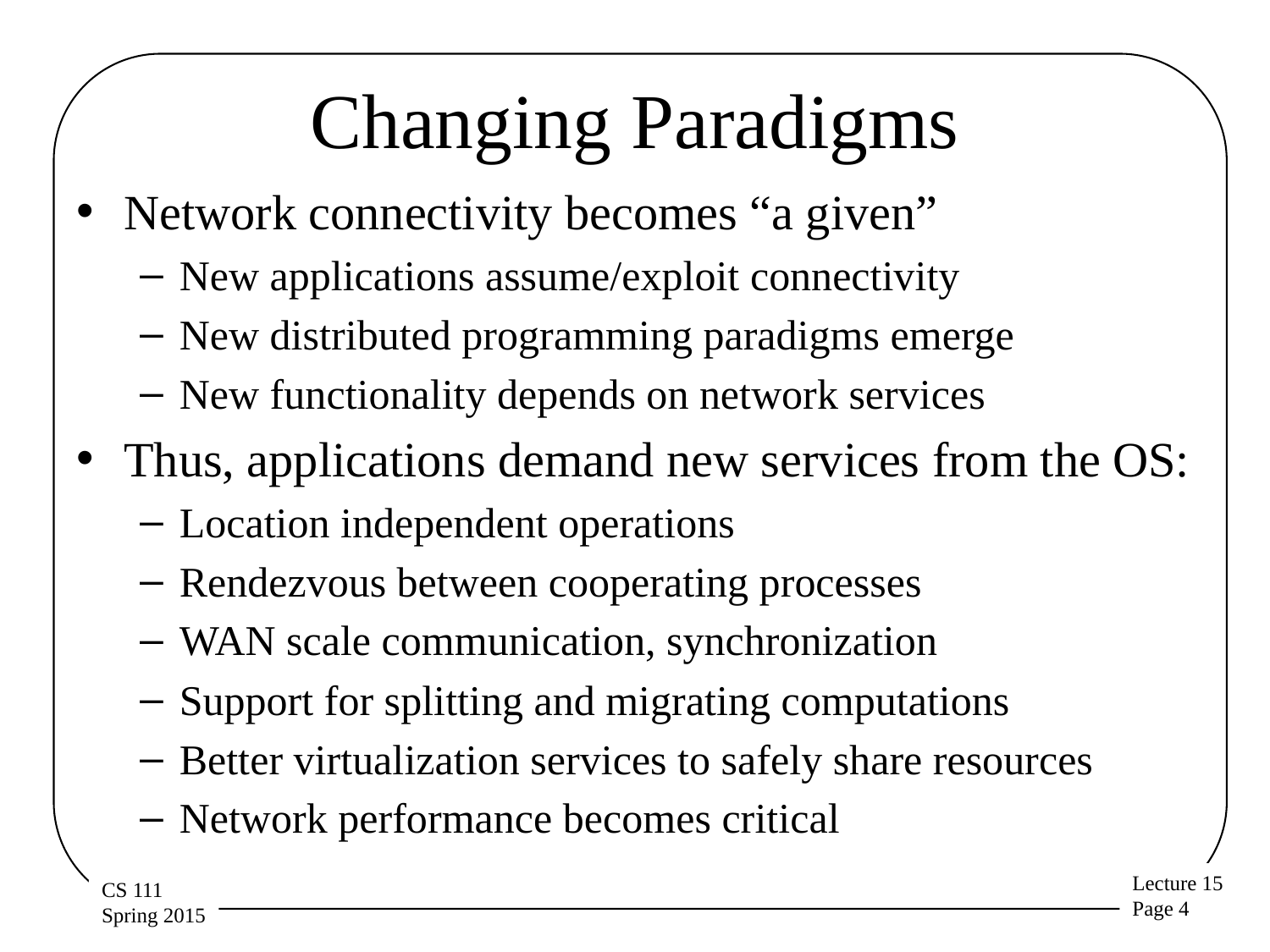

# Changing Paradigms
Network connectivity becomes “a given”
New applications assume/exploit connectivity
New distributed programming paradigms emerge
New functionality depends on network services
Thus, applications demand new services from the OS:
Location independent operations
Rendezvous between cooperating processes
WAN scale communication, synchronization
Support for splitting and migrating computations
Better virtualization services to safely share resources
Network performance becomes critical